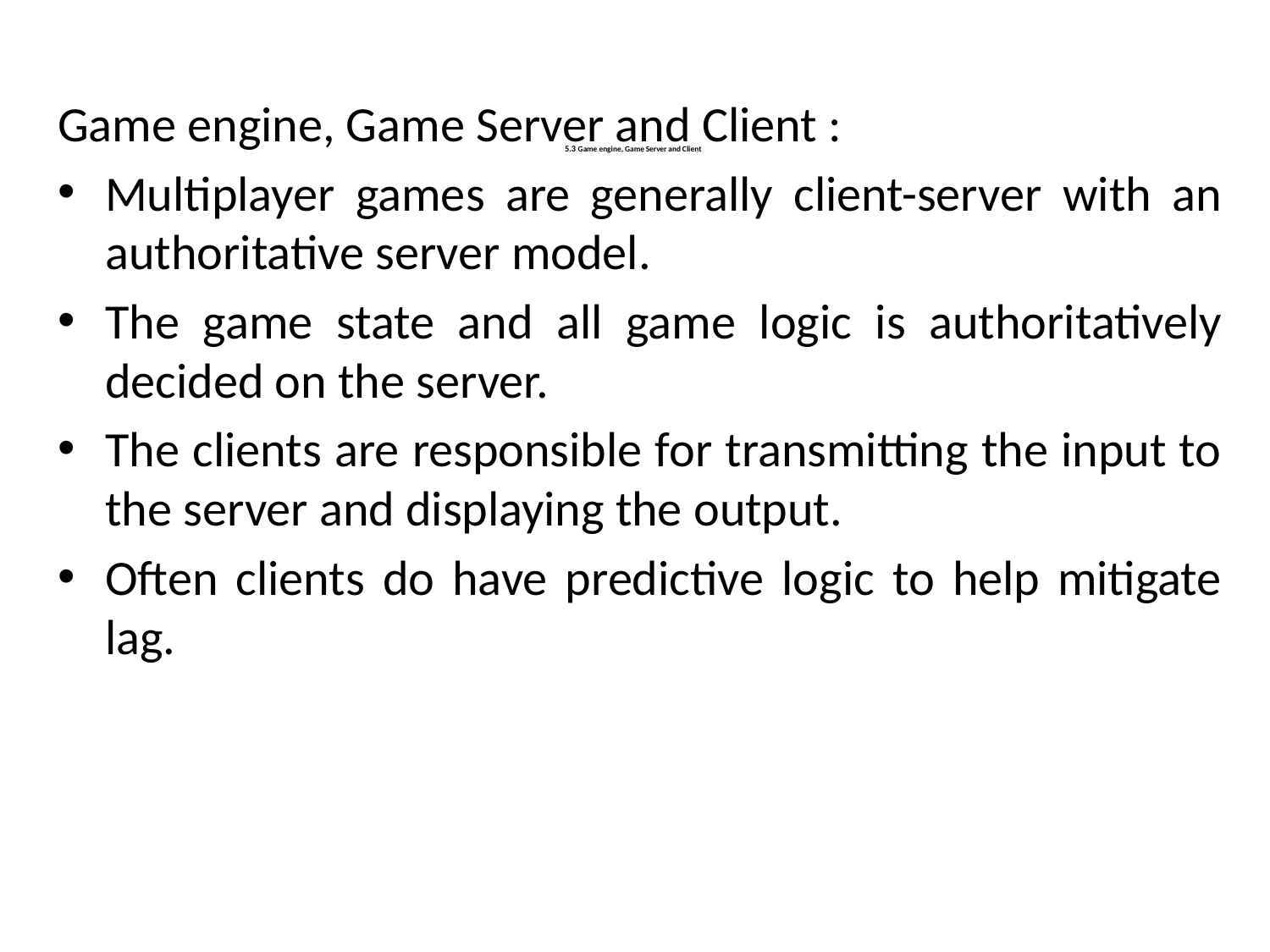

Game engine, Game Server and Client :
Multiplayer games are generally client-server with an authoritative server model.
The game state and all game logic is authoritatively decided on the server.
The clients are responsible for transmitting the input to the server and displaying the output.
Often clients do have predictive logic to help mitigate lag.

# 5.3 Game engine, Game Server and Client